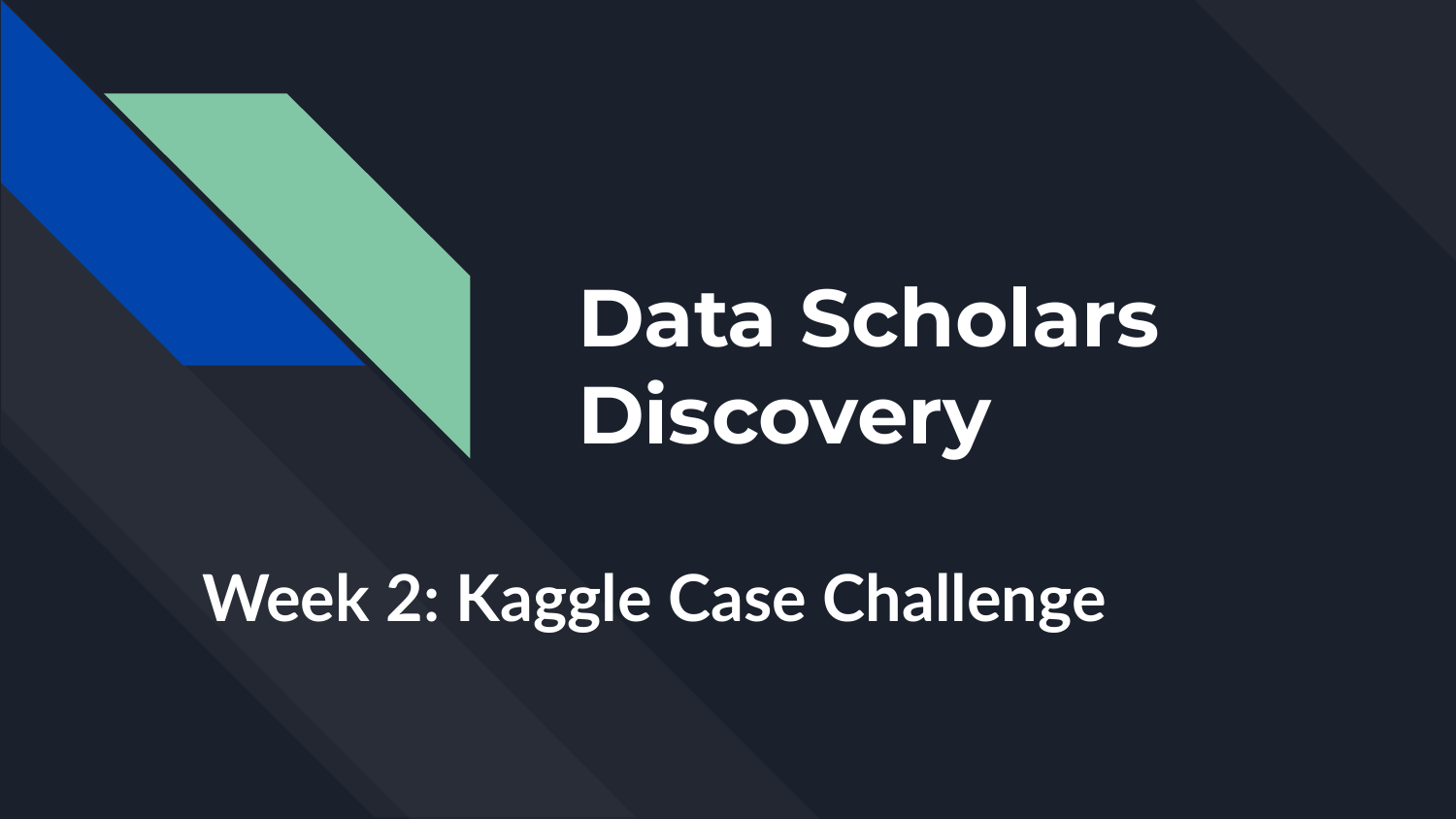

# Data Scholars Discovery
Week 2: Kaggle Case Challenge